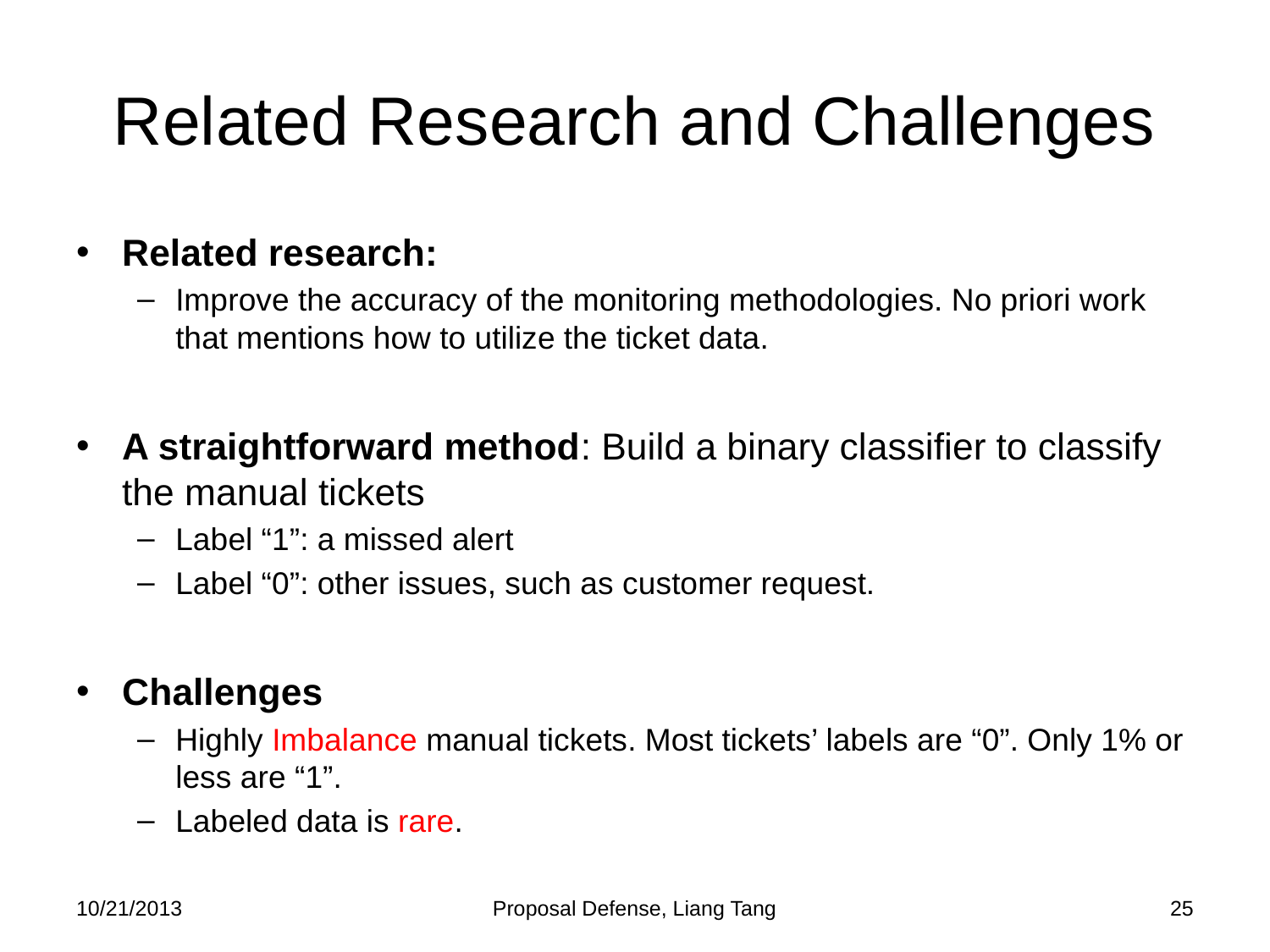

# Related Research and Challenges
Related research:
Improve the accuracy of the monitoring methodologies. No priori work that mentions how to utilize the ticket data.

A straightforward method: Build a binary classifier to classify the manual tickets
Label “1”: a missed alert
Label “0”: other issues, such as customer request.

Challenges
Highly Imbalance manual tickets. Most tickets’ labels are “0”. Only 1% or less are “1”.
Labeled data is rare.

10/21/2013
Proposal Defense, Liang Tang
25